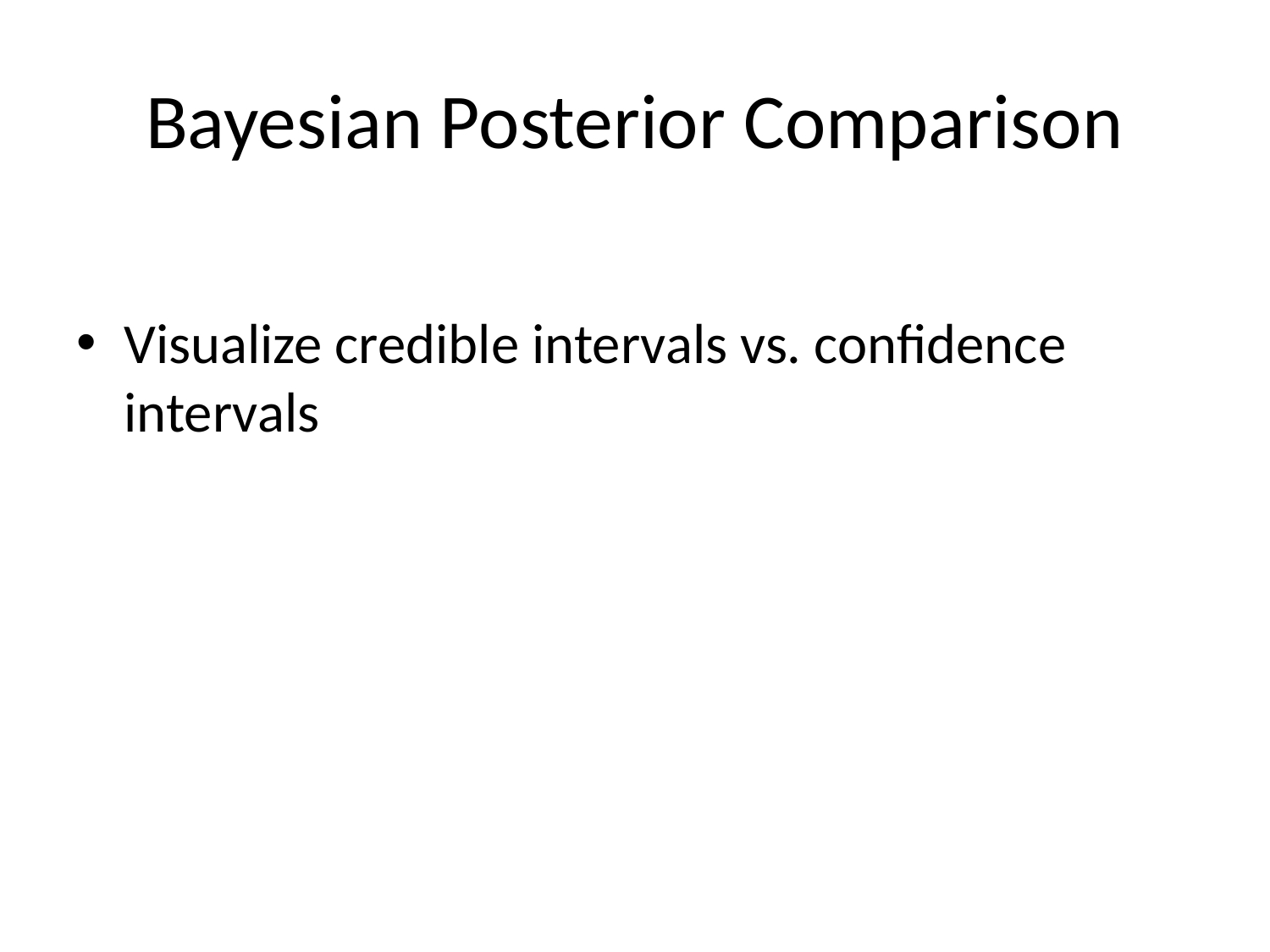

# Bayesian Posterior Comparison

Visualize credible intervals vs. confidence intervals